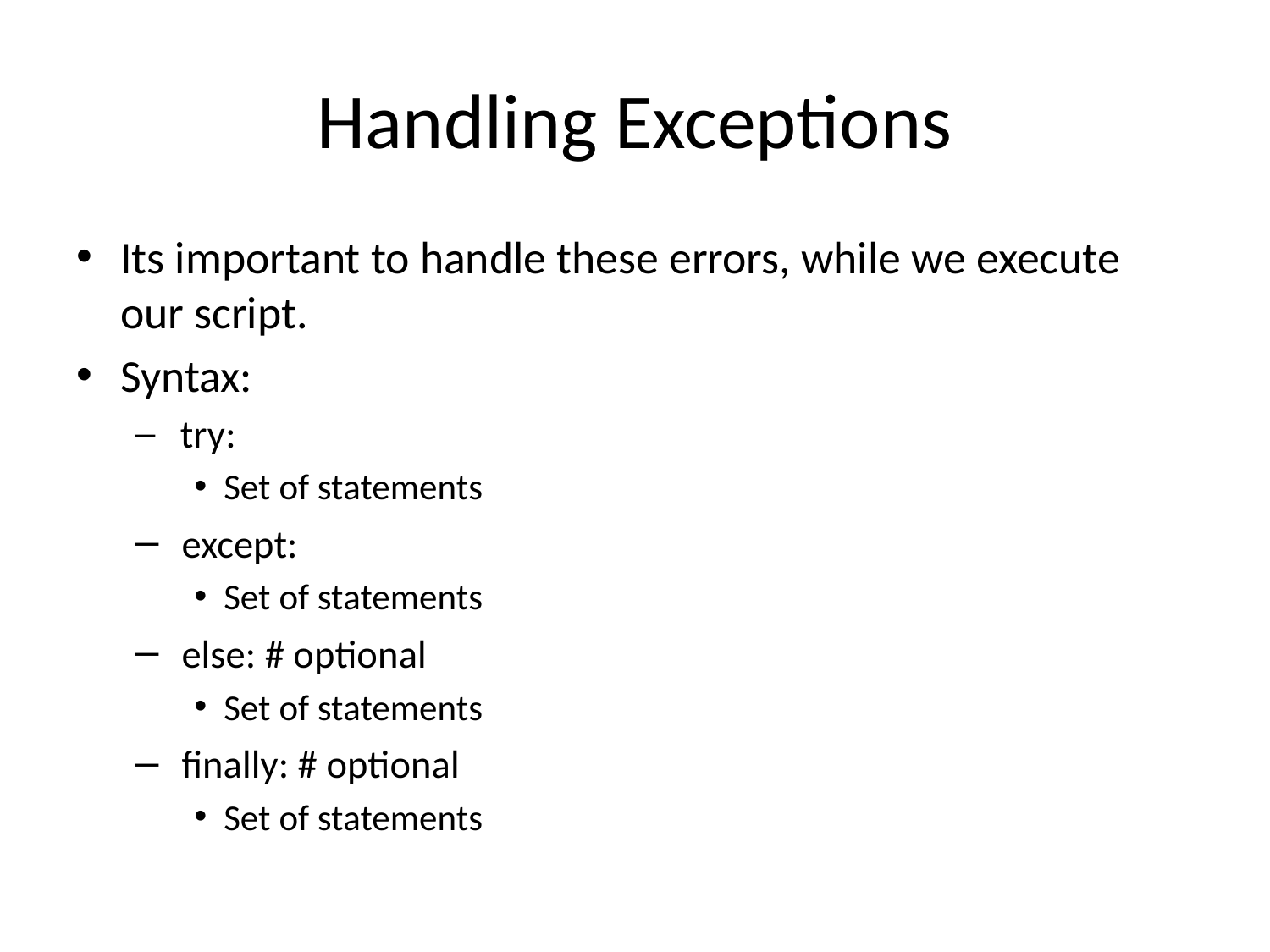

# Handling Exceptions
Its important to handle these errors, while we execute our script.
Syntax:
 try:
Set of statements
 except:
Set of statements
 else: # optional
Set of statements
 finally: # optional
Set of statements